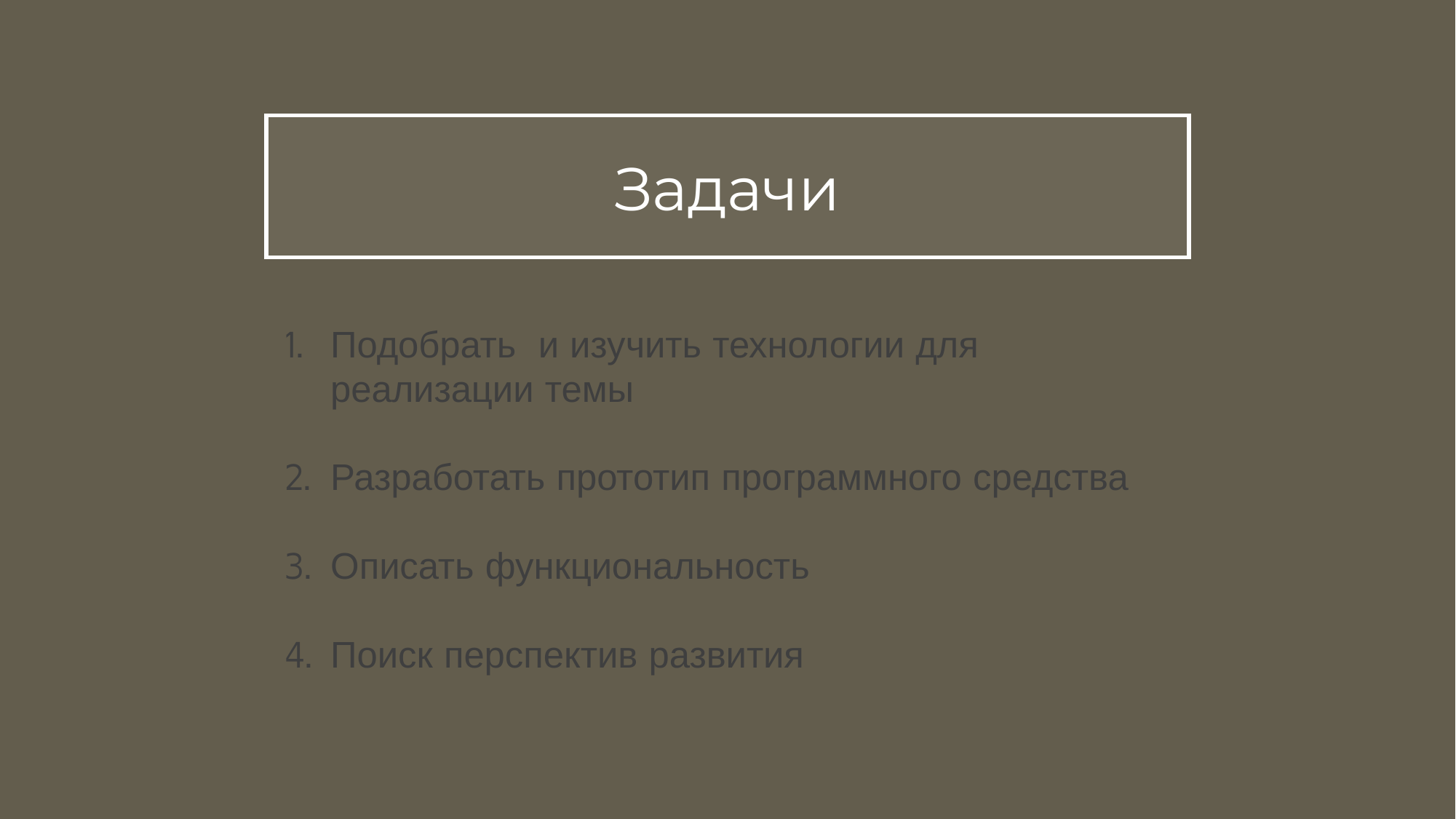

# Задачи
Подобрать  и изучить технологии для реализации темы
Разработать прототип программного средства
Описать функциональность
Поиск перспектив развития